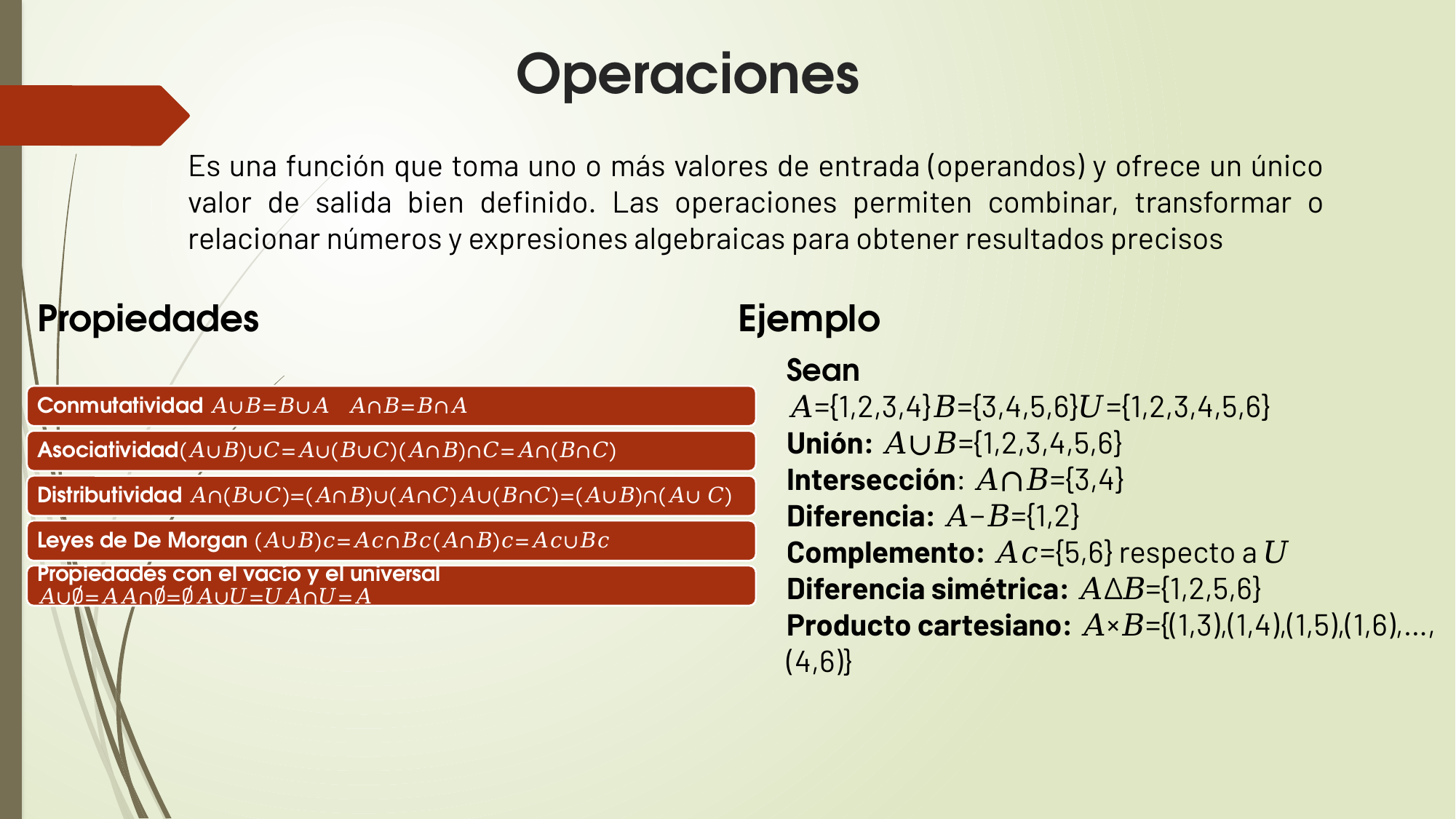

# Operaciones
Es una función que toma uno o más valores de entrada (operandos) y ofrece un único valor de salida bien definido. Las operaciones permiten combinar, transformar o relacionar números y expresiones algebraicas para obtener resultados precisos
Propiedades
Ejemplo
Conmutatividad 𝐴∪𝐵=𝐵∪𝐴   𝐴∩𝐵=𝐵∩𝐴
Asociatividad(𝐴∪𝐵)∪𝐶=𝐴∪(𝐵∪𝐶)(𝐴∩𝐵)∩𝐶=𝐴∩(𝐵∩𝐶)
Distributividad 𝐴∩(𝐵∪𝐶)=(𝐴∩𝐵)∪(𝐴∩𝐶)𝐴∪(𝐵∩𝐶)=(𝐴∪𝐵)∩(𝐴∪ 𝐶)
Leyes de De Morgan (𝐴∪𝐵)𝑐=𝐴𝑐∩𝐵𝑐(𝐴∩𝐵)𝑐=𝐴𝑐∪𝐵𝑐
Propiedades con el vacío y el universal 𝐴∪∅=𝐴𝐴∩∅=∅𝐴∪𝑈=𝑈𝐴∩𝑈=𝐴
Sean
𝐴={1,2,3,4}𝐵={3,4,5,6}𝑈={1,2,3,4,5,6}
Unión: 𝐴∪𝐵={1,2,3,4,5,6}
Intersección: 𝐴∩𝐵={3,4}
Diferencia: 𝐴−𝐵={1,2}
Complemento: 𝐴𝑐={5,6} respecto a 𝑈
Diferencia simétrica: 𝐴Δ𝐵={1,2,5,6}
Producto cartesiano: 𝐴×𝐵={(1,3),(1,4),(1,5),(1,6),…,(4,6)}